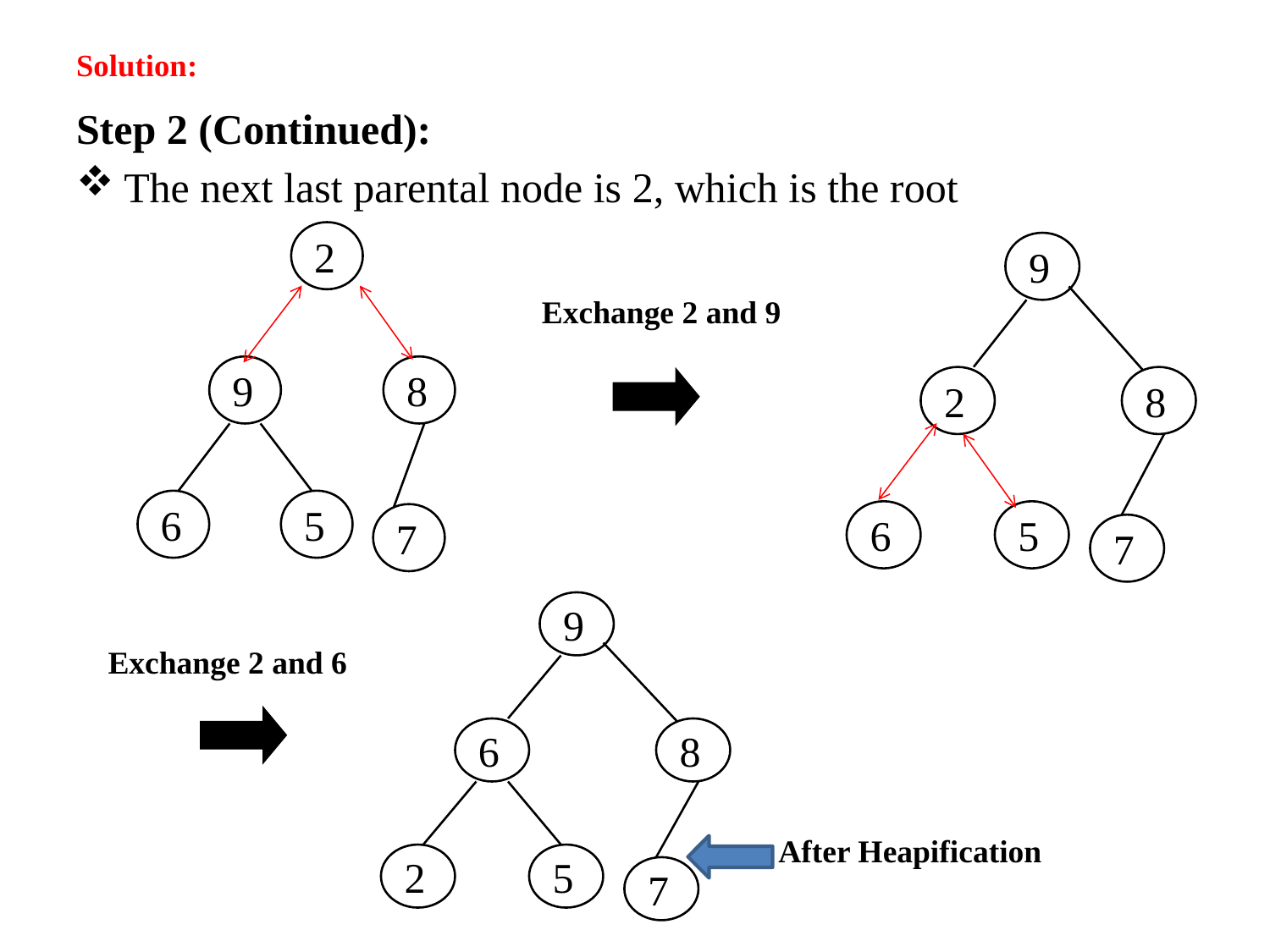

# Solution:
Step 2 (Continued):
The next last parental node is 2, which is the root

2
9
8

6
5
7
9

2
8

6
5
7
Exchange 2 and 9

9

6
8

2
5
7
Exchange 2 and 6

After Heapification